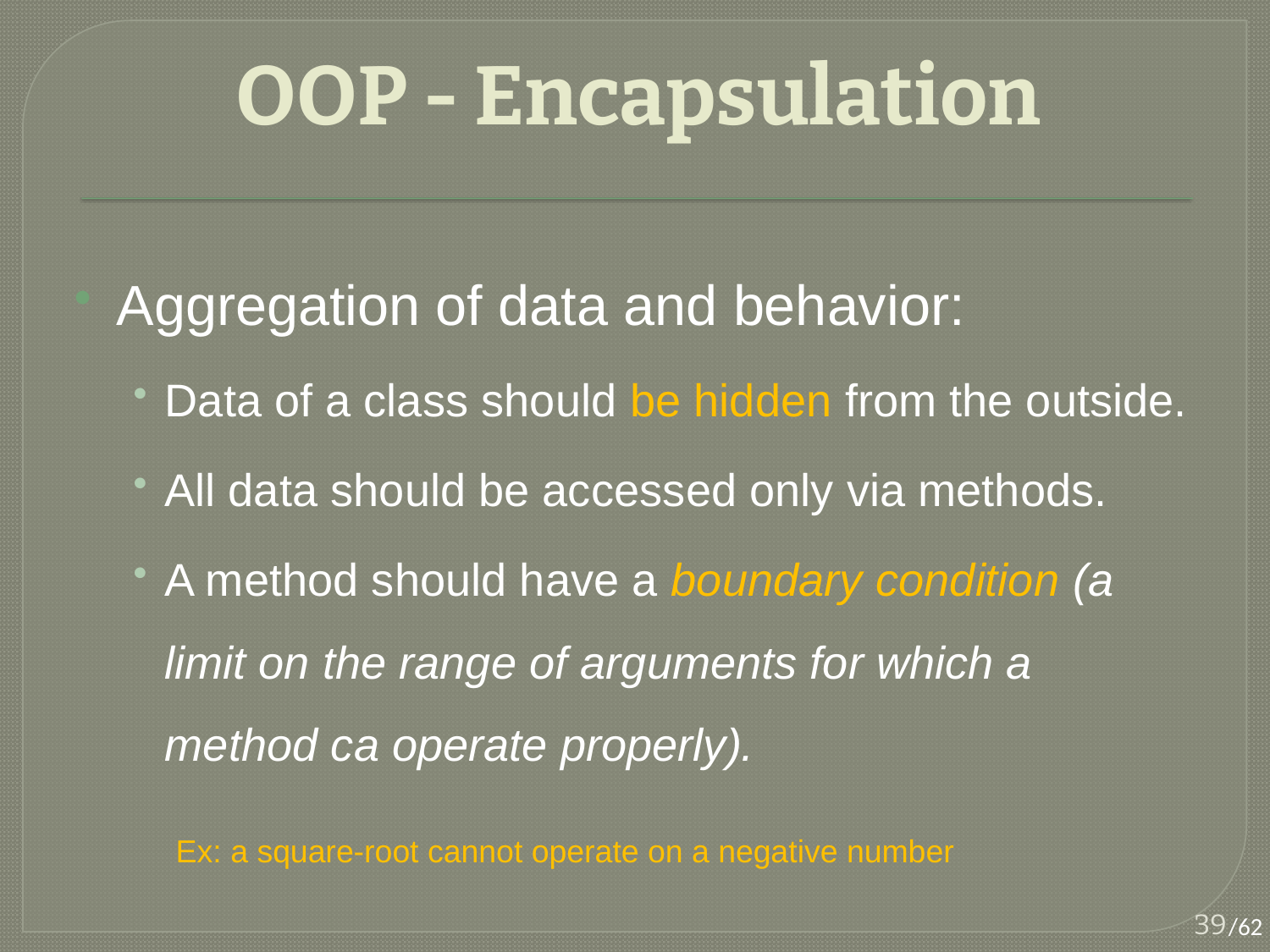

# OOP - Encapsulation
Aggregation of data and behavior:
Data of a class should be hidden from the outside.
All data should be accessed only via methods.
A method should have a boundary condition (a limit on the range of arguments for which a method ca operate properly).

Ex: a square-root cannot operate on a negative number

39